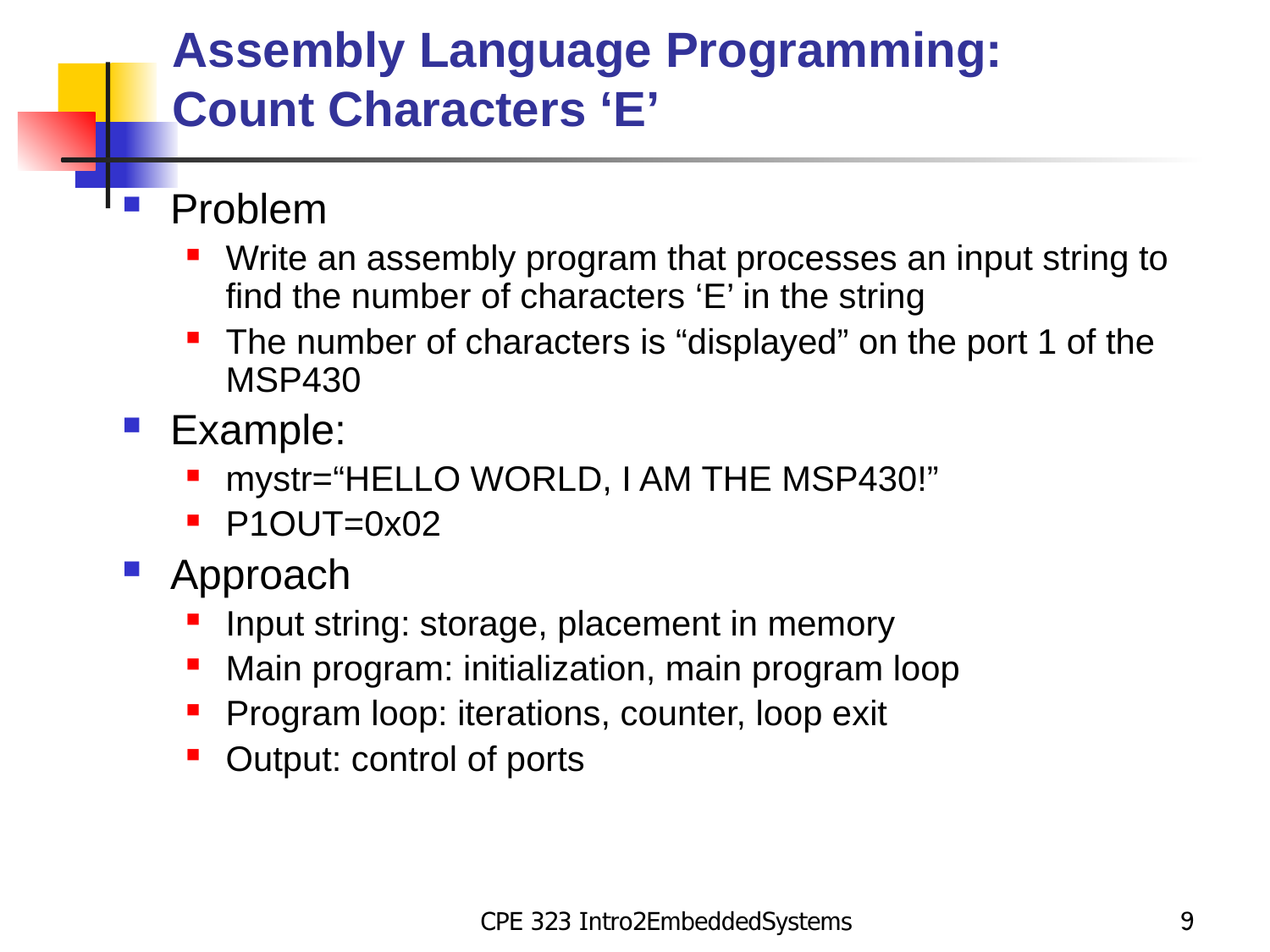

# Assembly Language Programming: Count Characters ‘E’
Problem
Write an assembly program that processes an input string to find the number of characters ‘E’ in the string
The number of characters is “displayed” on the port 1 of the MSP430
Example:
mystr=“HELLO WORLD, I AM THE MSP430!”
P1OUT=0x02
Approach
Input string: storage, placement in memory
Main program: initialization, main program loop
Program loop: iterations, counter, loop exit
Output: control of ports
CPE 323 Intro2EmbeddedSystems
9